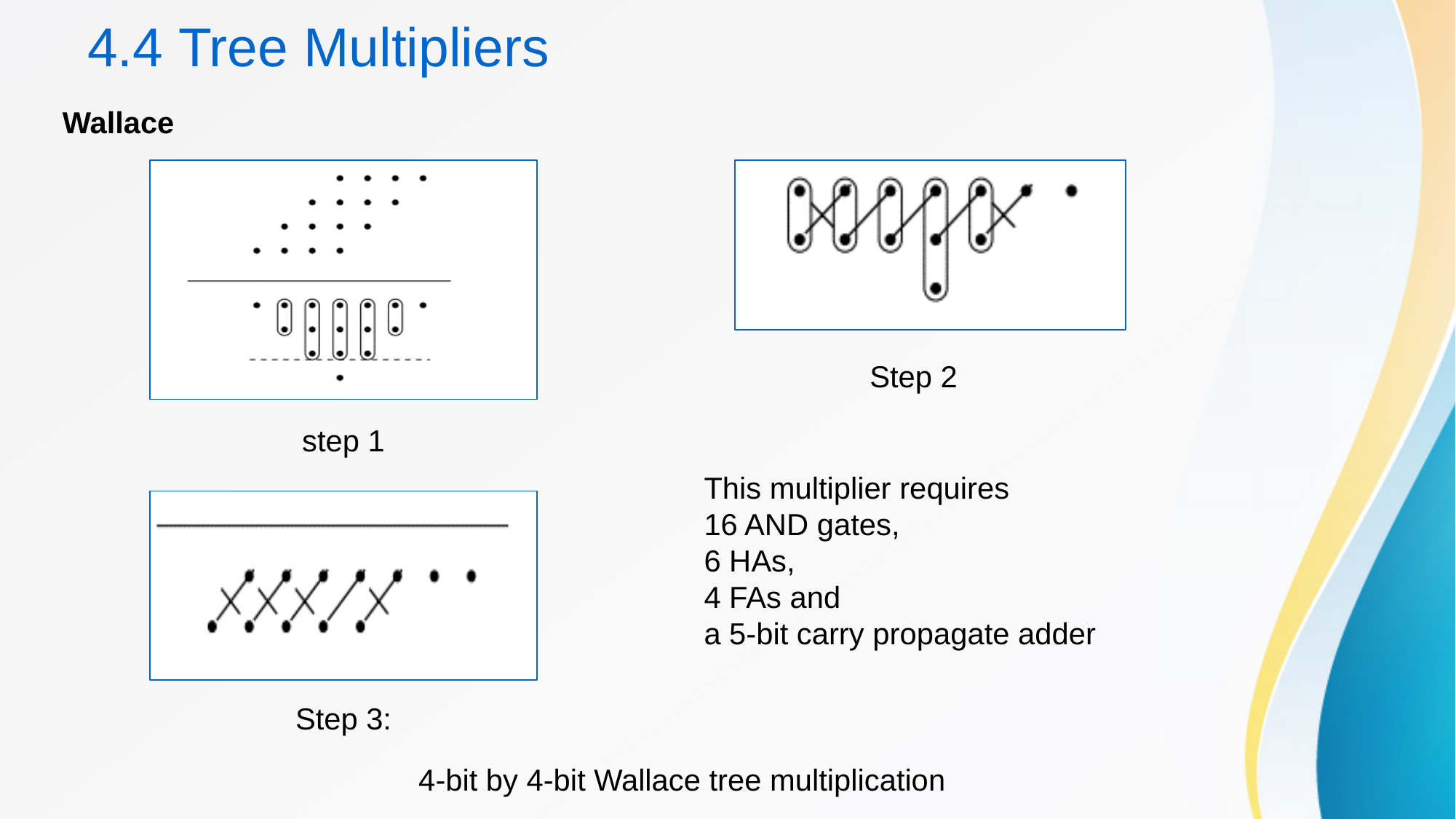

# 4.4 Tree Multipliers
Wallace

Step 2
step 1
This multiplier requires
16 AND gates,
6 HAs,
4 FAs and
a 5-bit carry propagate adder

Step 3:
4-bit by 4-bit Wallace tree multiplication